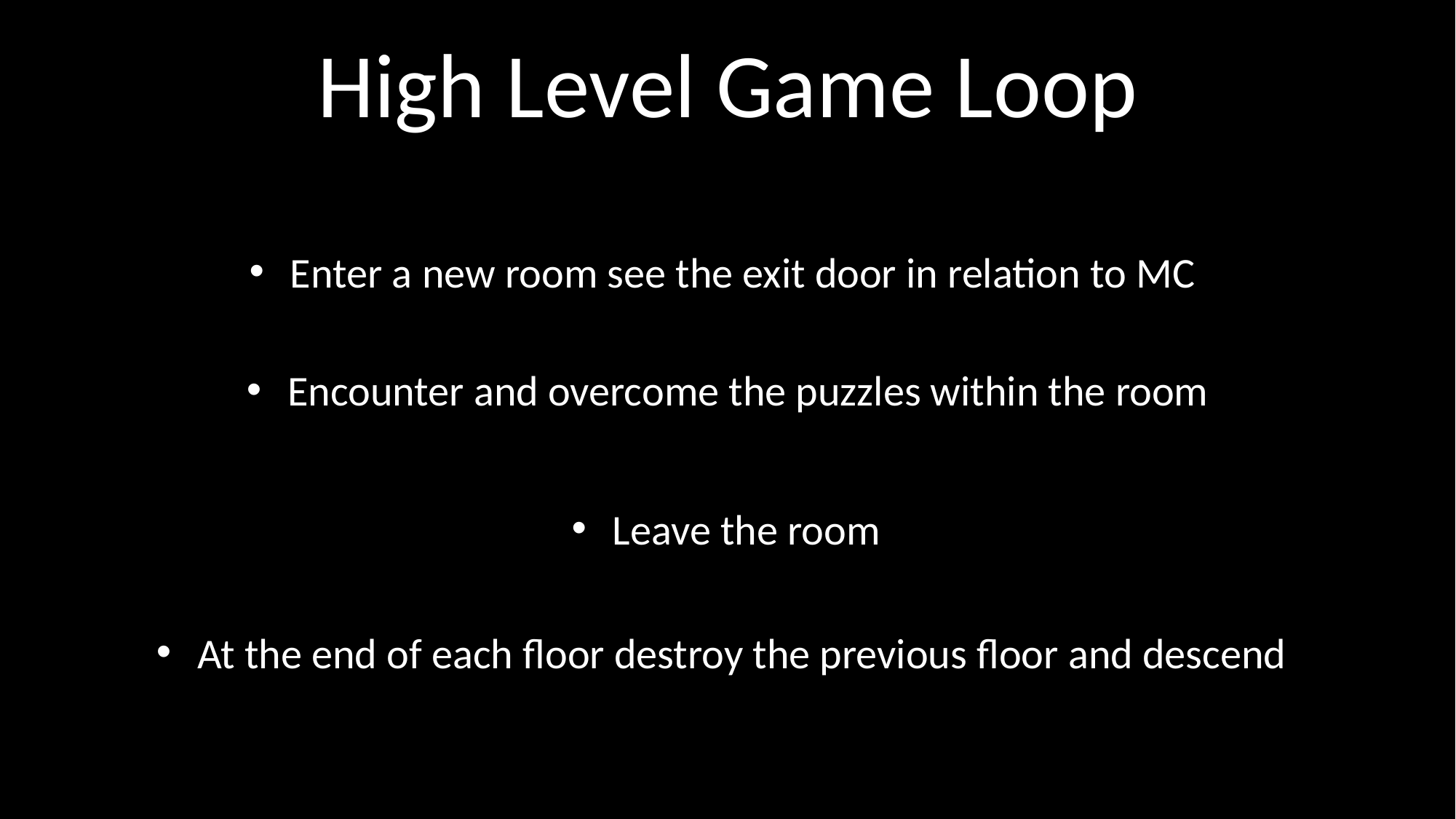

# High Level Game Loop
Enter a new room see the exit door in relation to MC
Encounter and overcome the puzzles within the room

Leave the room
At the end of each floor destroy the previous floor and descend